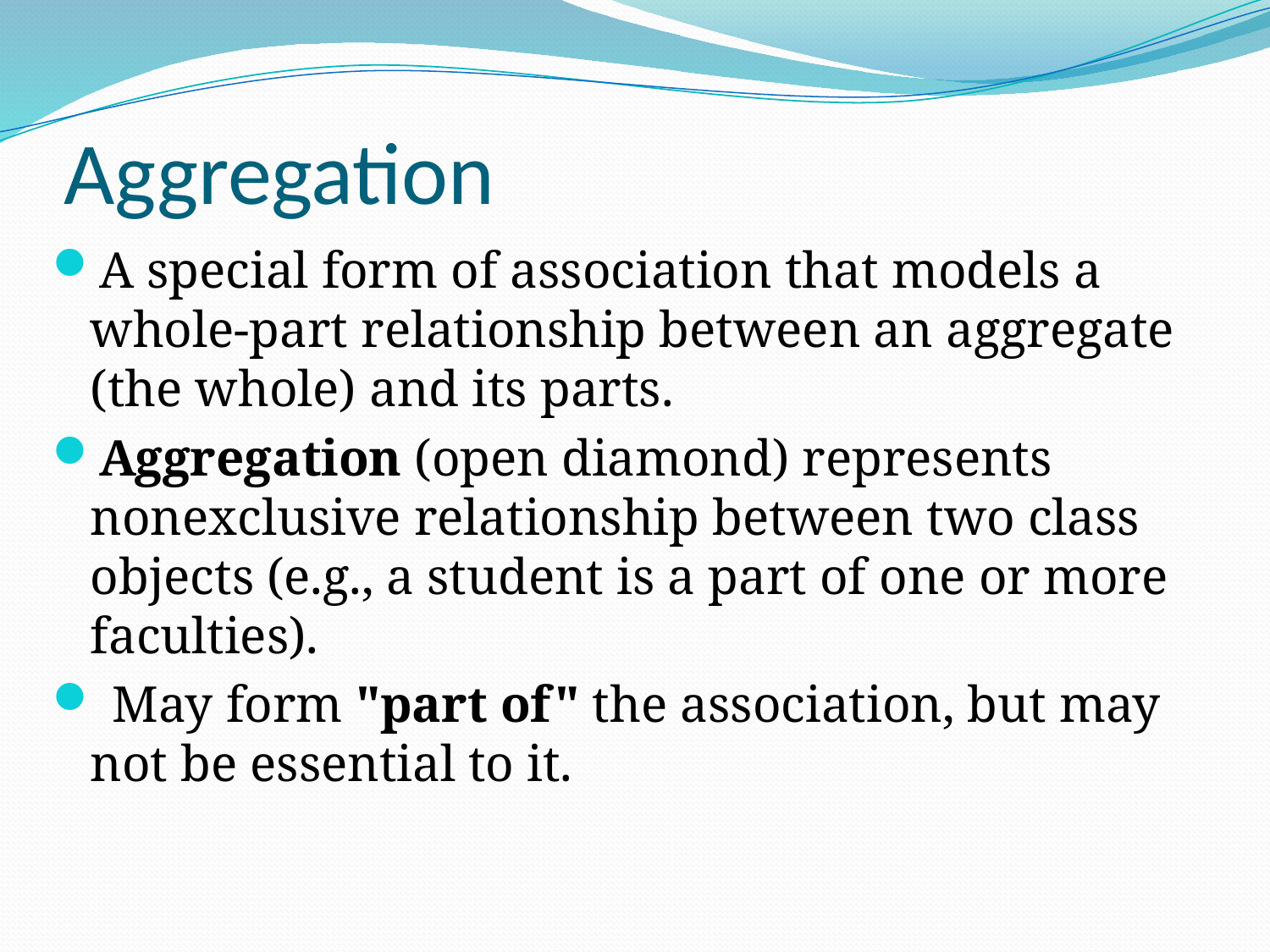

# Aggregation
A special form of association that models a whole-part relationship between an aggregate (the whole) and its parts.
Aggregation (open diamond) represents nonexclusive relationship between two class objects (e.g., a student is a part of one or more faculties).
 May form "part of" the association, but may not be essential to it.